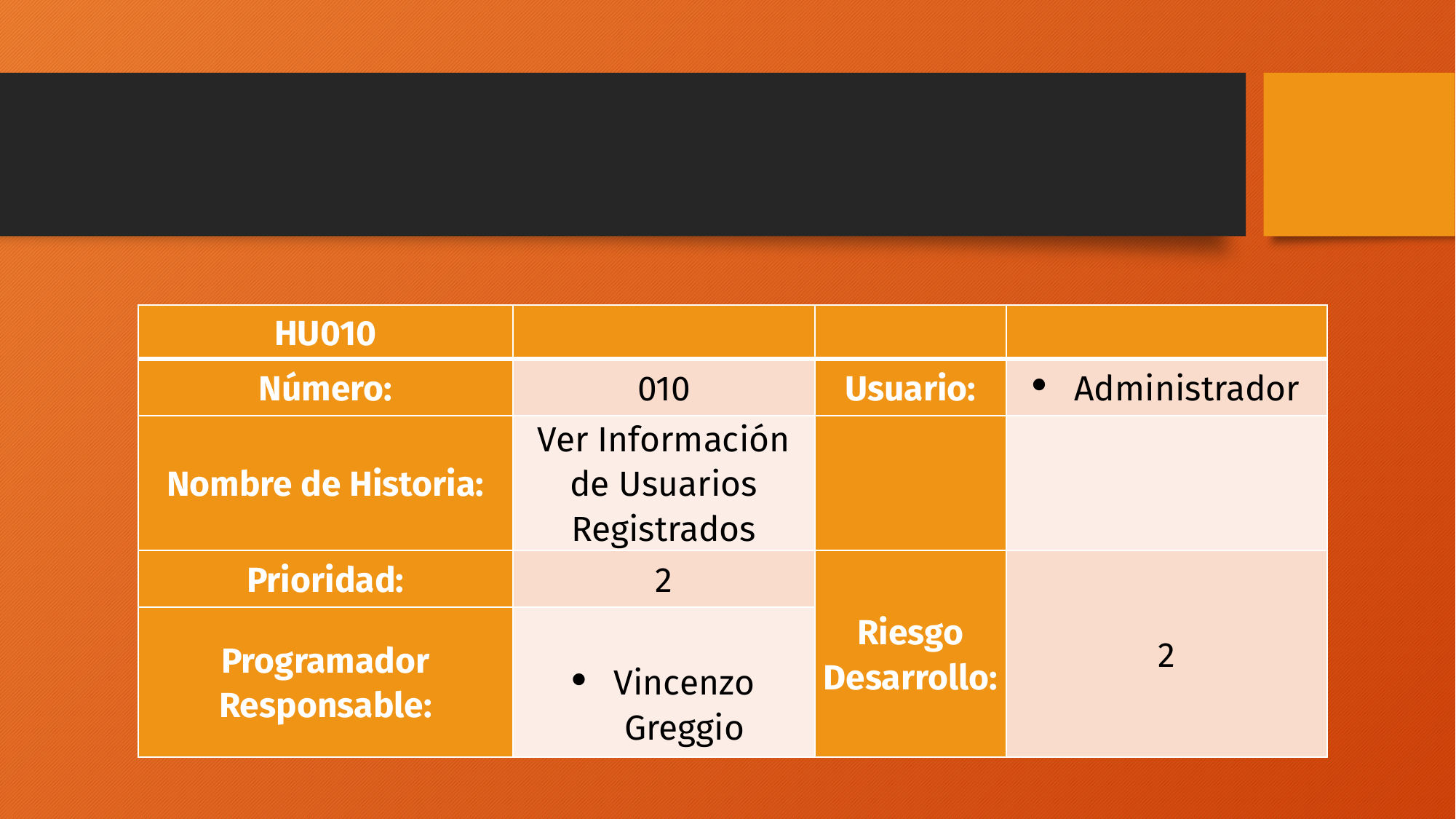

#
| HU010 |  |  |  |
| --- | --- | --- | --- |
| Número: | 010 | Usuario: | Administrador |
| Nombre de Historia: | Ver Información de Usuarios Registrados |  |  |
| Prioridad: | 2 | Riesgo Desarrollo: | 2 |
| Programador Responsable: | Vincenzo Greggio |  |  |